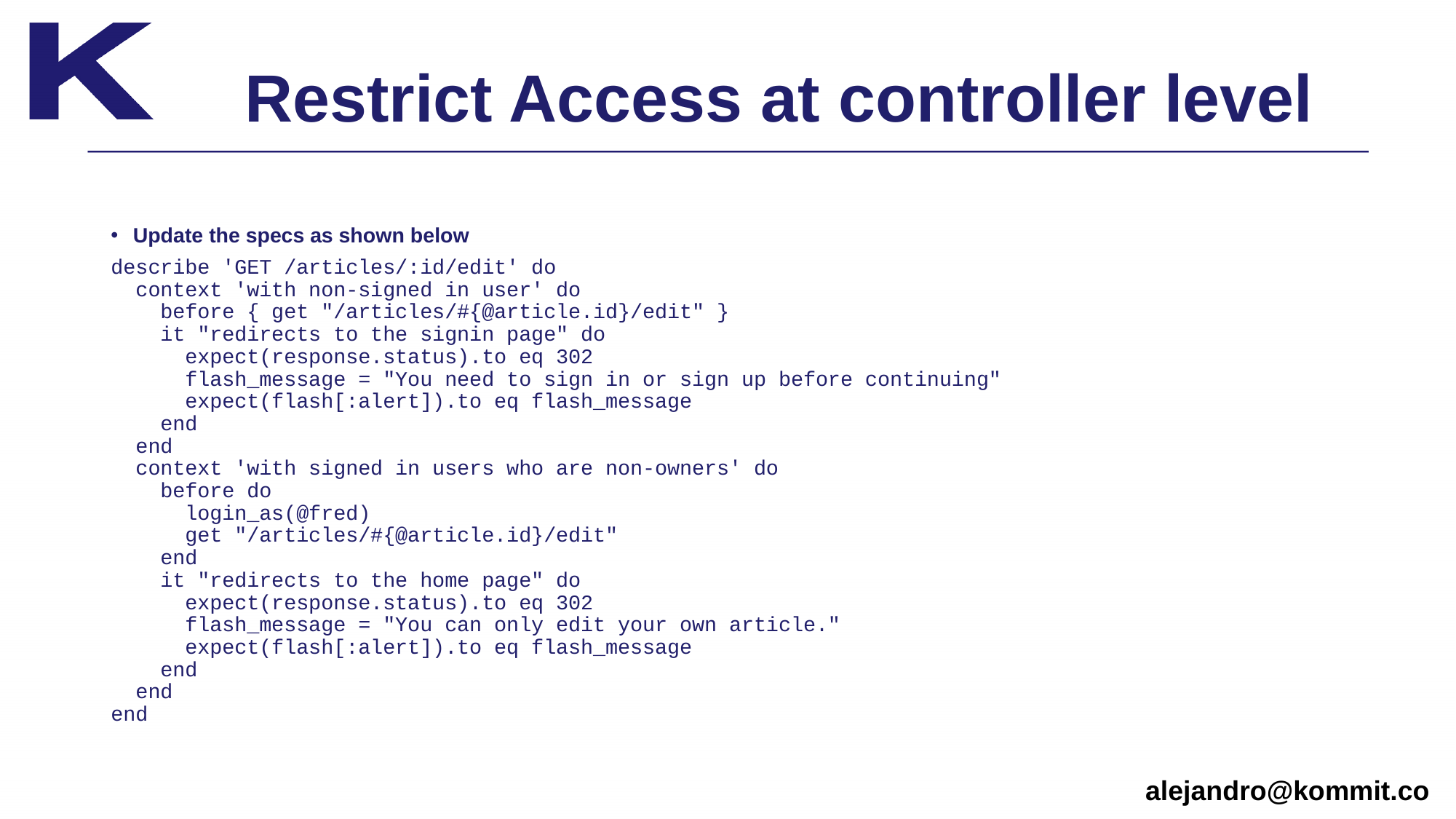

# Restrict Access at controller level
Update the specs as shown below
describe 'GET /articles/:id/edit' do 
  context 'with non-signed in user' do
    before { get "/articles/#{@article.id}/edit" }
    it "redirects to the signin page" do 
      expect(response.status).to eq 302
      flash_message = "You need to sign in or sign up before continuing"
      expect(flash[:alert]).to eq flash_message
    end 
  end
  context 'with signed in users who are non-owners' do 
    before do
      login_as(@fred)
      get "/articles/#{@article.id}/edit" 
    end
    it "redirects to the home page" do 
      expect(response.status).to eq 302
      flash_message = "You can only edit your own article." 
      expect(flash[:alert]).to eq flash_message
    end 
  end
end
alejandro@kommit.co